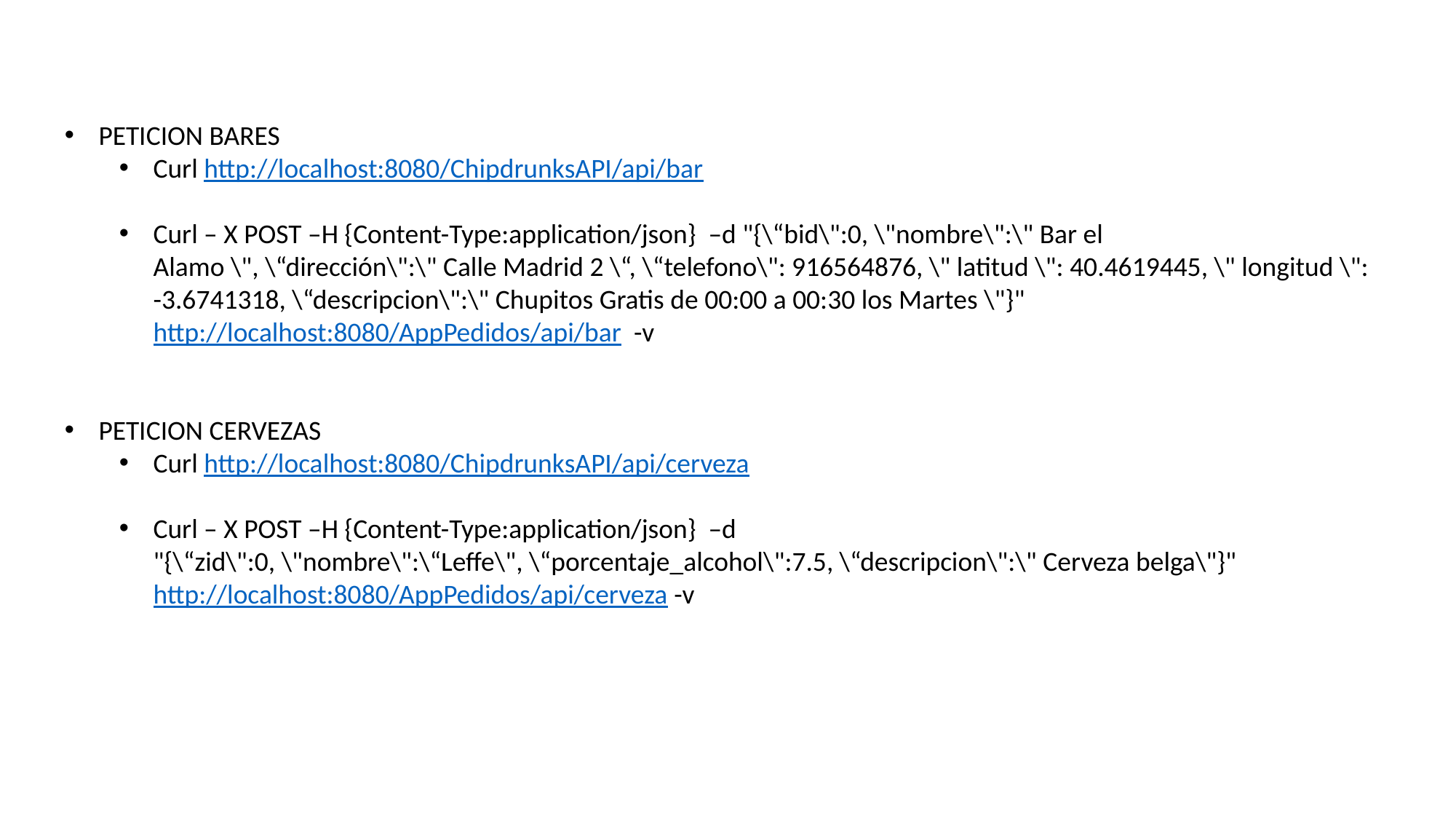

PETICION BARES
Curl http://localhost:8080/ChipdrunksAPI/api/bar

Curl – X POST –H {Content-Type:application/json}  –d "{\“bid\":0, \"nombre\":\" Bar el Alamo \", \“dirección\":\" Calle Madrid 2 \“, \“telefono\": 916564876, \" latitud \": 40.4619445, \" longitud \": -3.6741318, \“descripcion\":\" Chupitos Gratis de 00:00 a 00:30 los Martes \"}" http://localhost:8080/AppPedidos/api/bar  -v

PETICION CERVEZAS
Curl http://localhost:8080/ChipdrunksAPI/api/cerveza

Curl – X POST –H {Content-Type:application/json}  –d "{\“zid\":0, \"nombre\":\“Leffe\", \“porcentaje_alcohol\":7.5, \“descripcion\":\" Cerveza belga\"}" http://localhost:8080/AppPedidos/api/cerveza -v